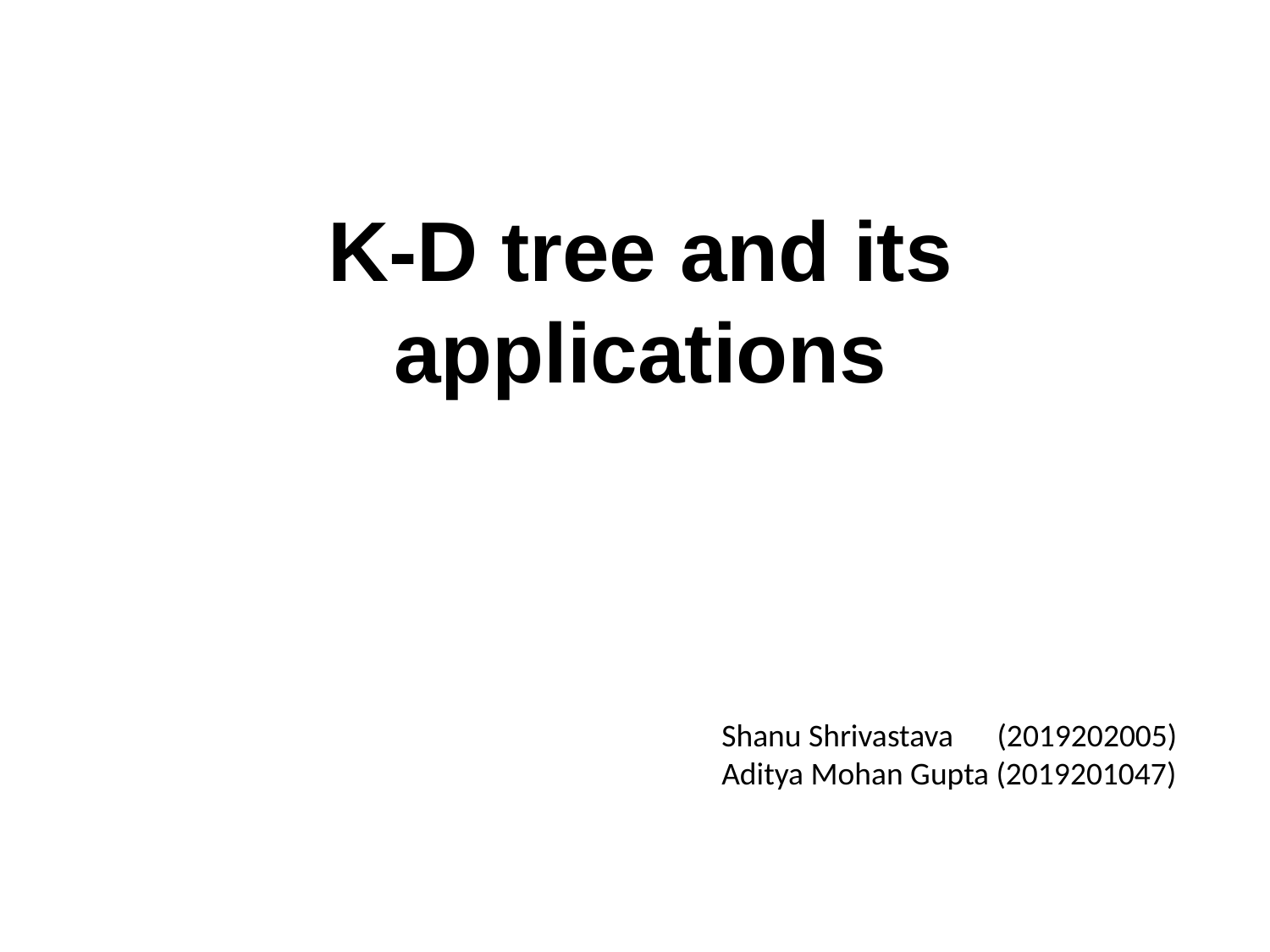

K-D tree and its applications
Shanu Shrivastava 	   (2019202005)
Aditya Mohan Gupta (2019201047)